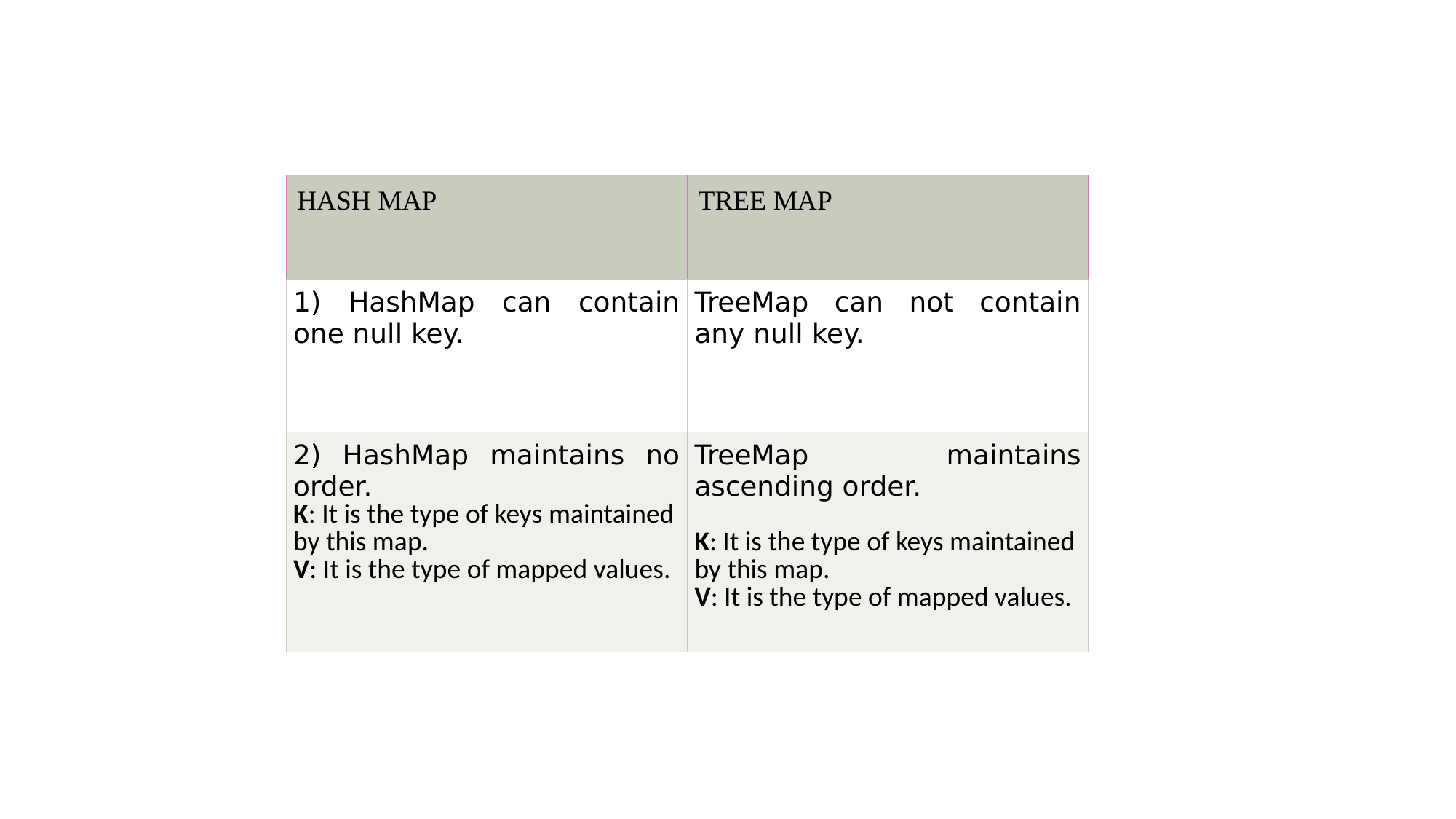

| HASH MAP | TREE MAP |
| --- | --- |
| 1) HashMap can contain one null key. | TreeMap can not contain any null key. |
| 2) HashMap maintains no order. K: It is the type of keys maintained by this map. V: It is the type of mapped values. | TreeMap maintains ascending order. K: It is the type of keys maintained by this map. V: It is the type of mapped values. |